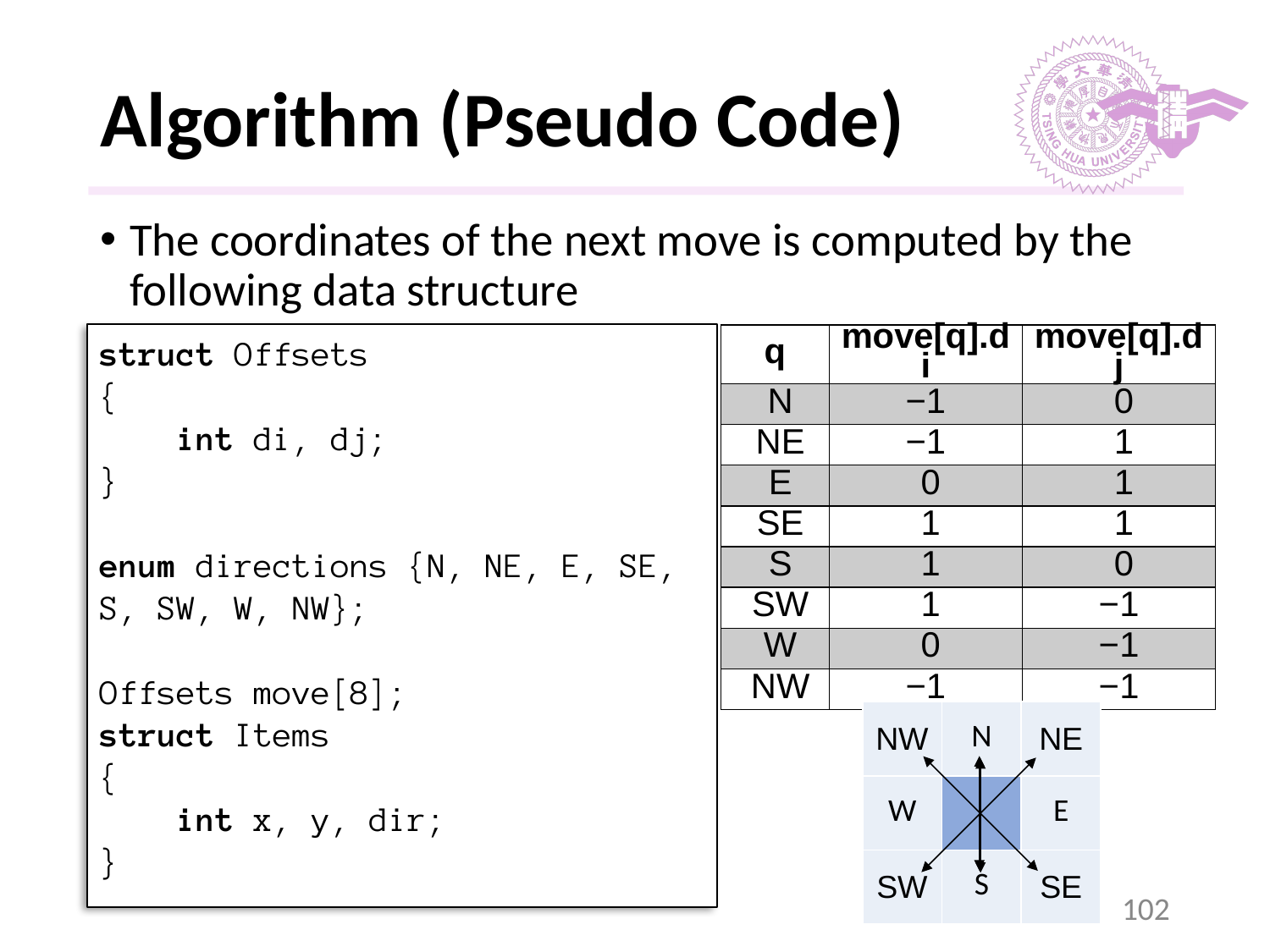

# Algorithm (Pseudo Code)
The coordinates of the next move is computed by the following data structure
struct Offsets
{
    int di, dj;
}

enum directions {N, NE, E, SE, S, SW, W, NW};

Offsets move[8];
struct Items
{
    int x, y, dir;
}
| q | move[q].di | move[q].dj |
| --- | --- | --- |
| N | −1 | 0 |
| NE | −1 | 1 |
| E | 0 | 1 |
| SE | 1 | 1 |
| S | 1 | 0 |
| SW | 1 | −1 |
| W | 0 | −1 |
| NW | −1 | −1 |
| NW | N | NE |
| --- | --- | --- |
| W |  | E |
| SW | S | SE |
102